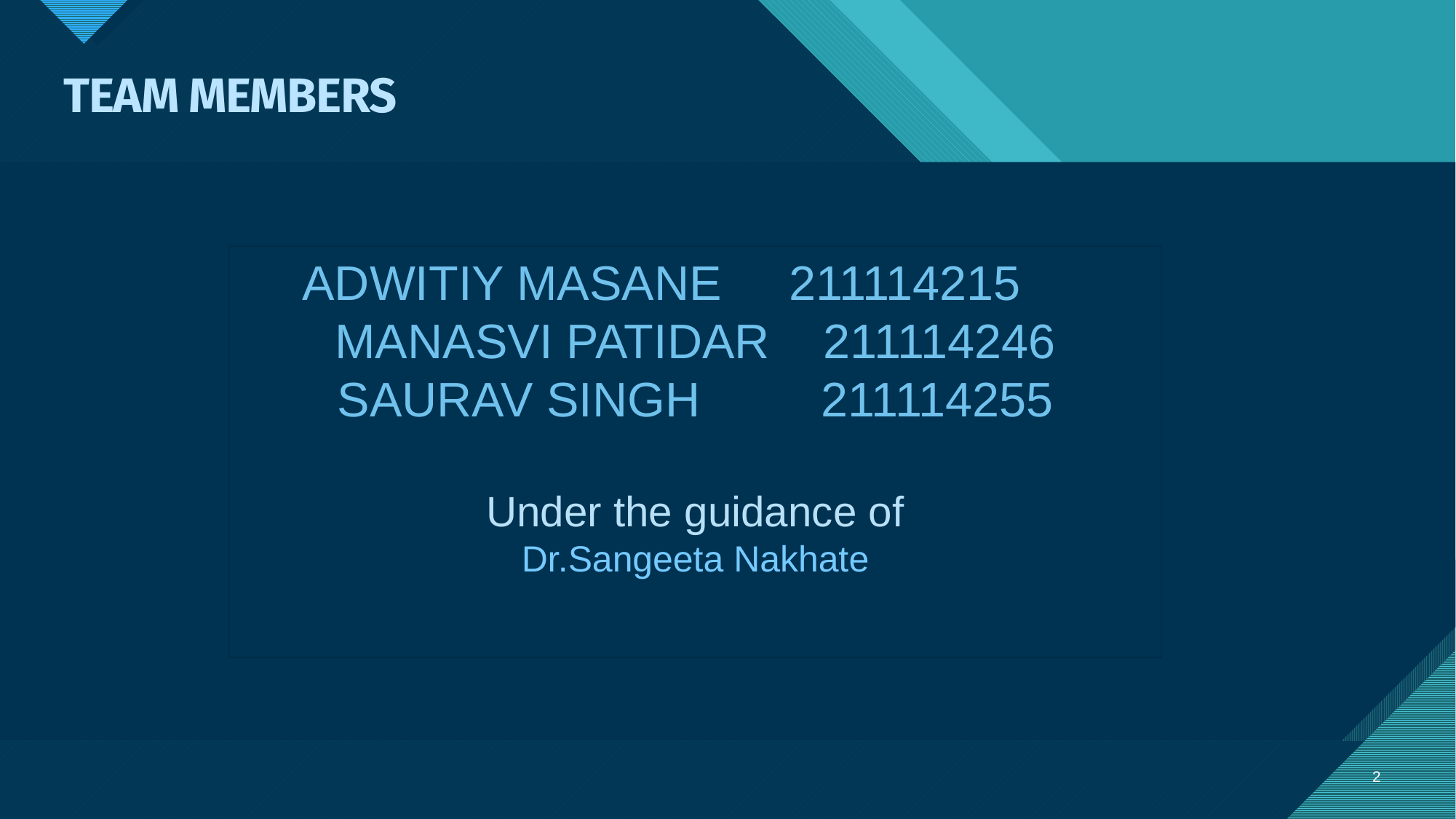

# TEAM MEMBERS
ADWITIY MASANE     211114215      MANASVI PATIDAR    211114246
SAURAV SINGH         211114255

Under the guidance of
Dr.Sangeeta Nakhate
2